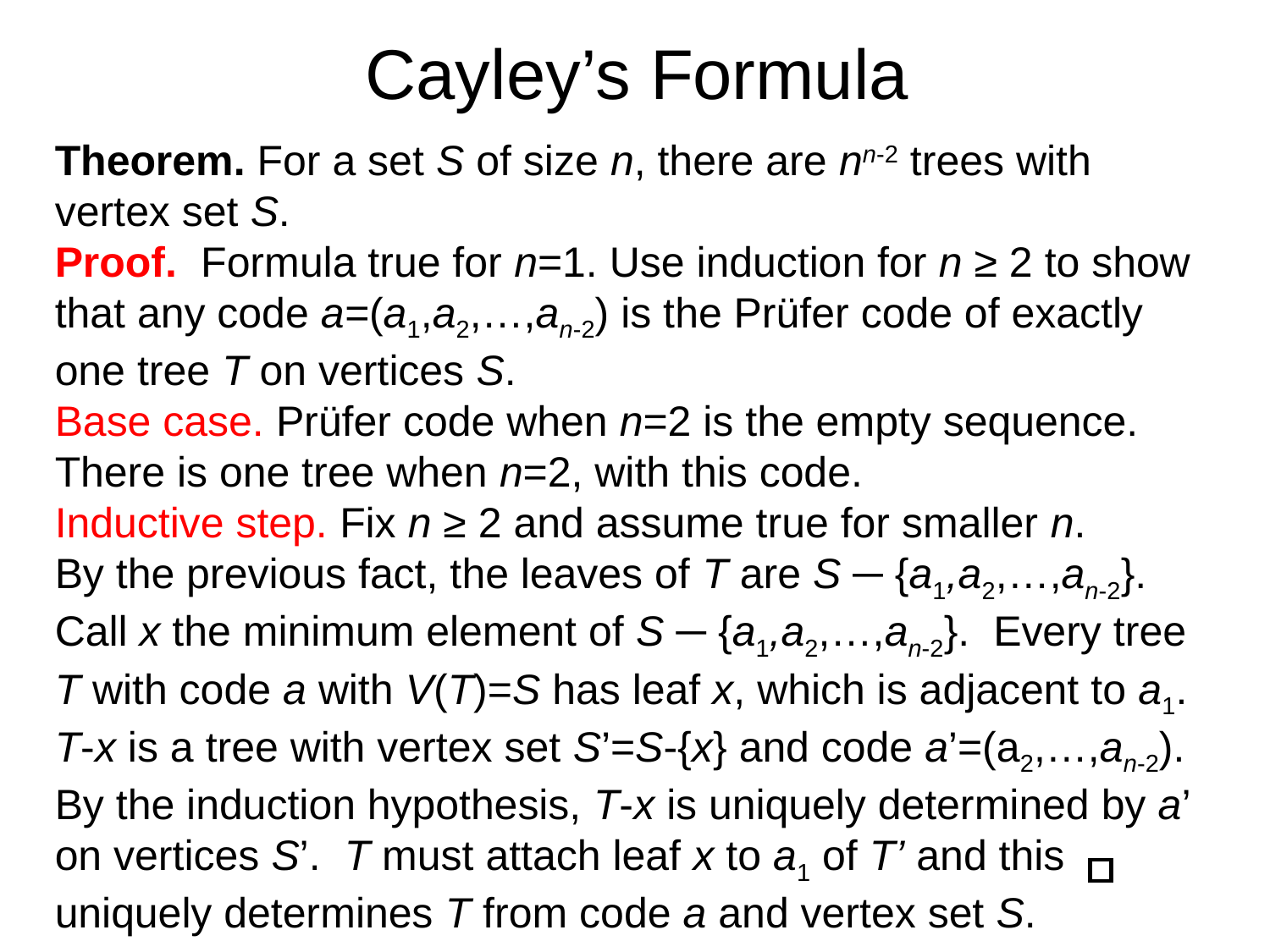

# Cayley’s Formula
Theorem. For a set S of size n, there are nn-2 trees with vertex set S.
Proof.  Formula true for n=1. Use induction for n ≥ 2 to show that any code a=(a1,a2,…,an-2) is the Prüfer code of exactly one tree T on vertices S.
Base case. Prüfer code when n=2 is the empty sequence. There is one tree when n=2, with this code.
Inductive step. Fix n ≥ 2 and assume true for smaller n.
By the previous fact, the leaves of T are S ─ {a1,a2,…,an-2}.
Call x the minimum element of S ─ {a1,a2,…,an-2}.  Every tree T with code a with V(T)=S has leaf x, which is adjacent to a1. T-x is a tree with vertex set S’=S-{x} and code a’=(a2,…,an-2). By the induction hypothesis, T-x is uniquely determined by a’ on vertices S’.  T must attach leaf x to a1 of T’ and this uniquely determines T from code a and vertex set S.